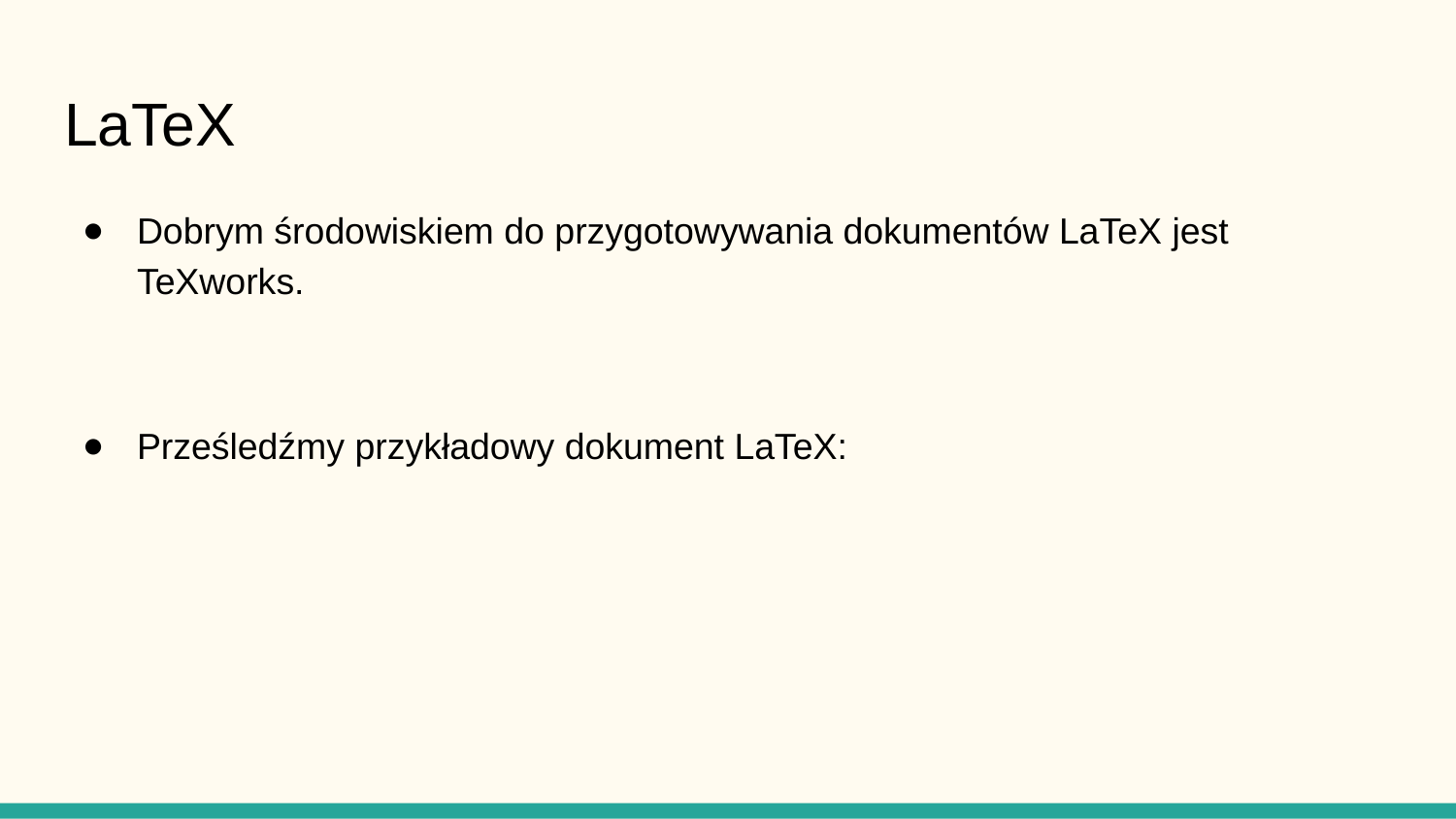

# LaTeX
Dobrym środowiskiem do przygotowywania dokumentów LaTeX jest TeXworks.

Prześledźmy przykładowy dokument LaTeX: